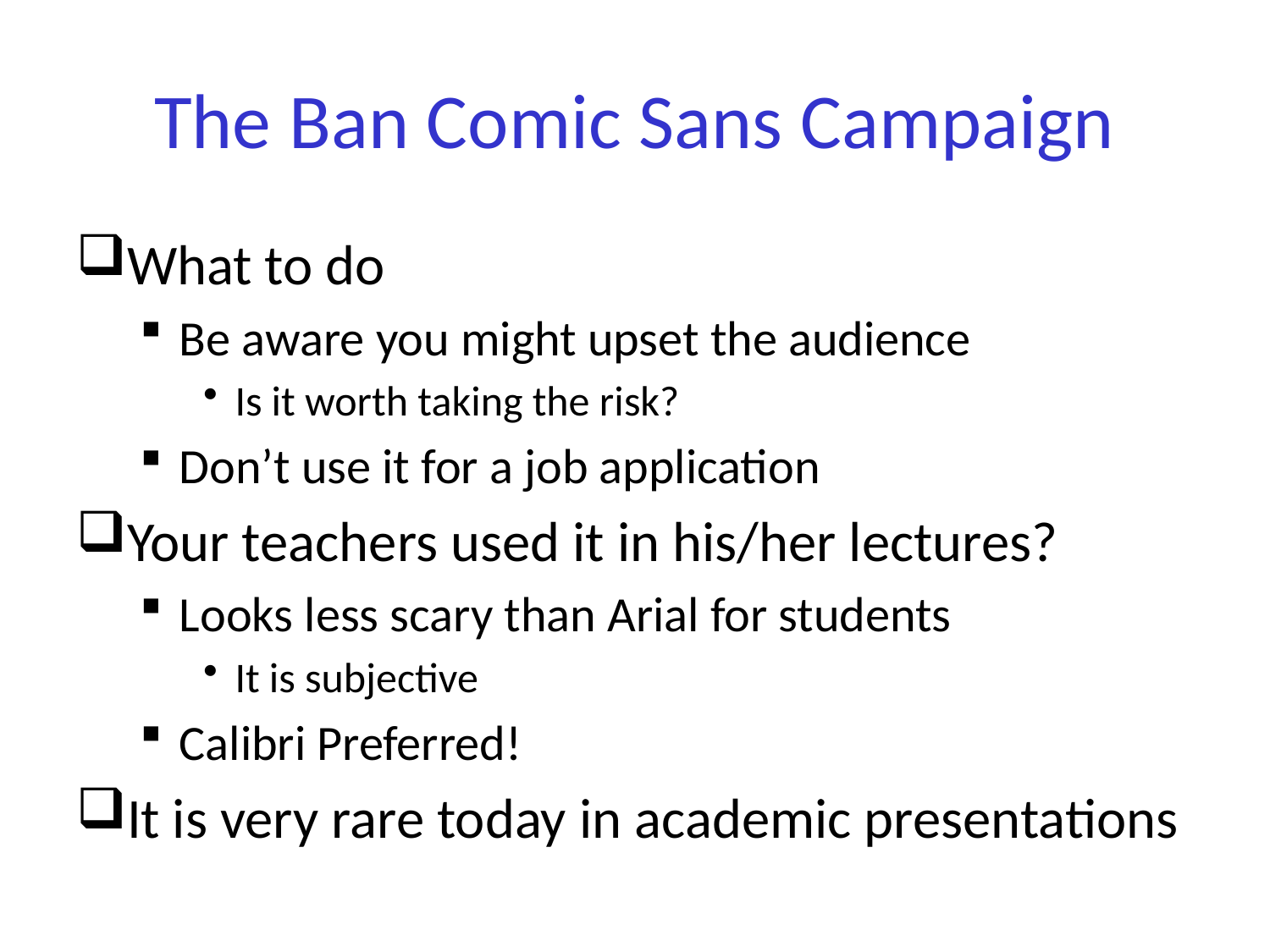

# The Ban Comic Sans Campaign
What to do
Be aware you might upset the audience
Is it worth taking the risk?
Don’t use it for a job application
Your teachers used it in his/her lectures?
Looks less scary than Arial for students
It is subjective
Calibri Preferred!
It is very rare today in academic presentations

28